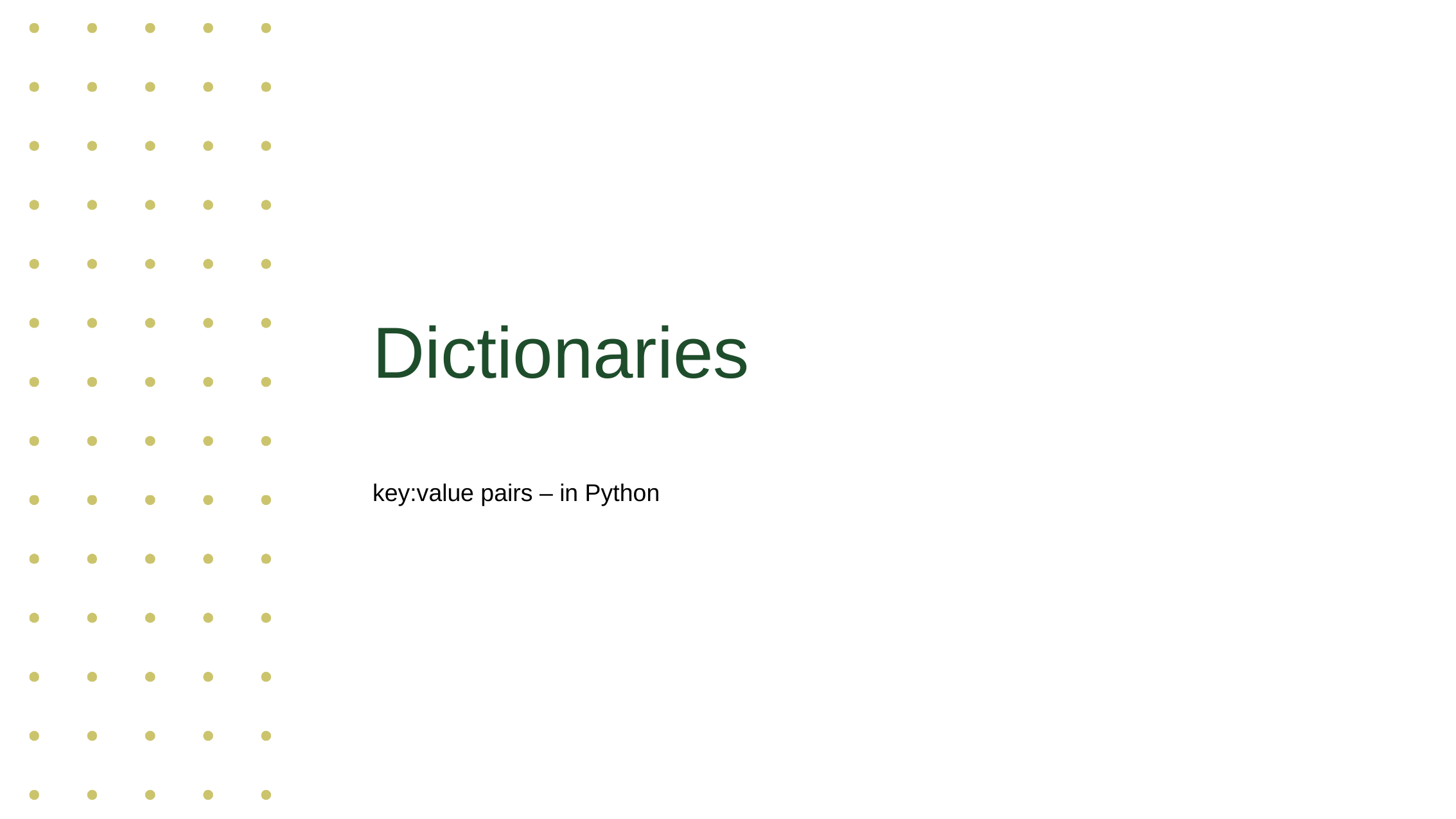

# Dictionaries
key:value pairs – in Python